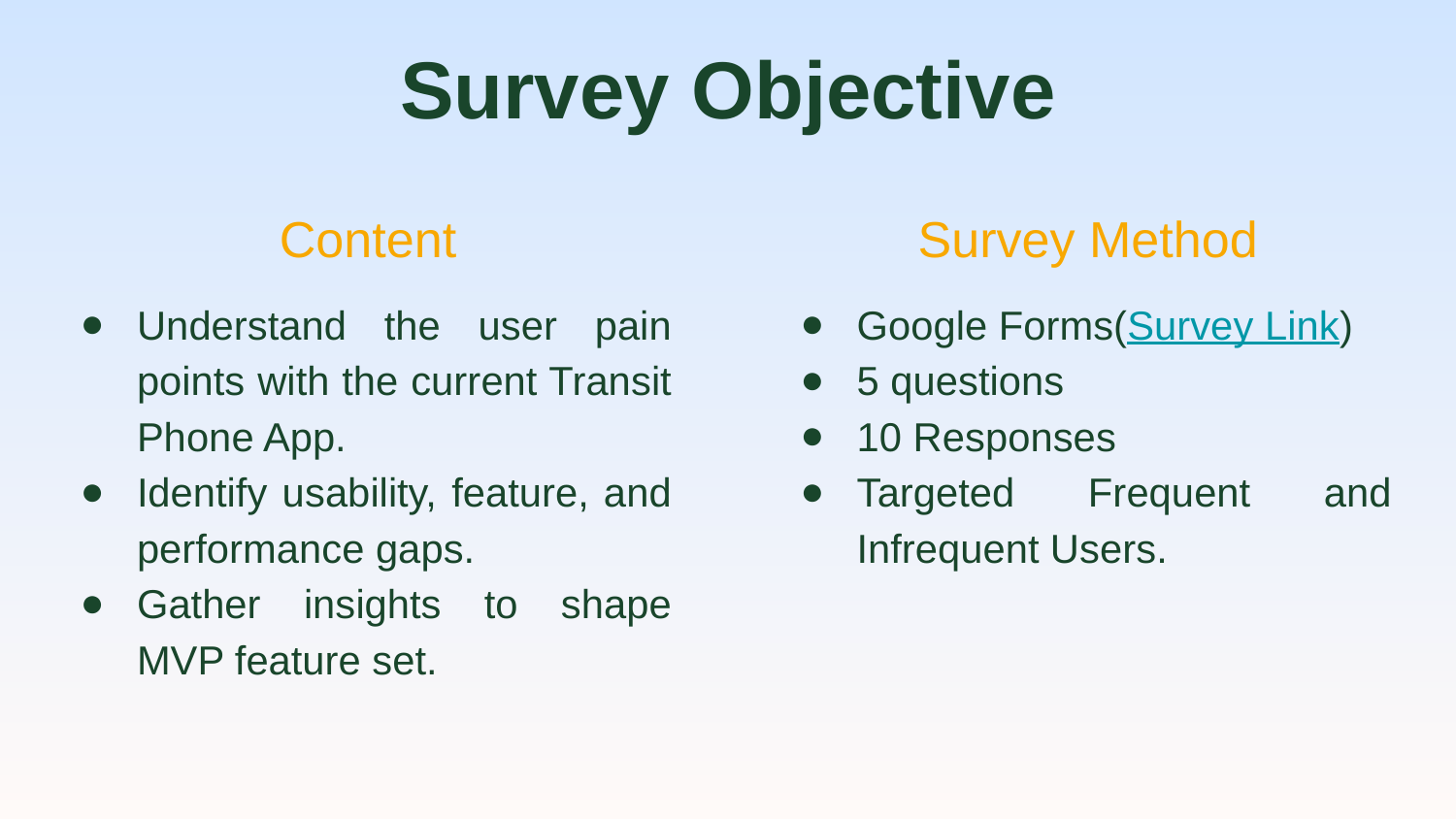

# Survey Objective
Content
Understand the user pain points with the current Transit Phone App.
Identify usability, feature, and performance gaps.
Gather insights to shape MVP feature set.
Survey Method
Google Forms(Survey Link)
5 questions
10 Responses
Targeted Frequent and Infrequent Users.